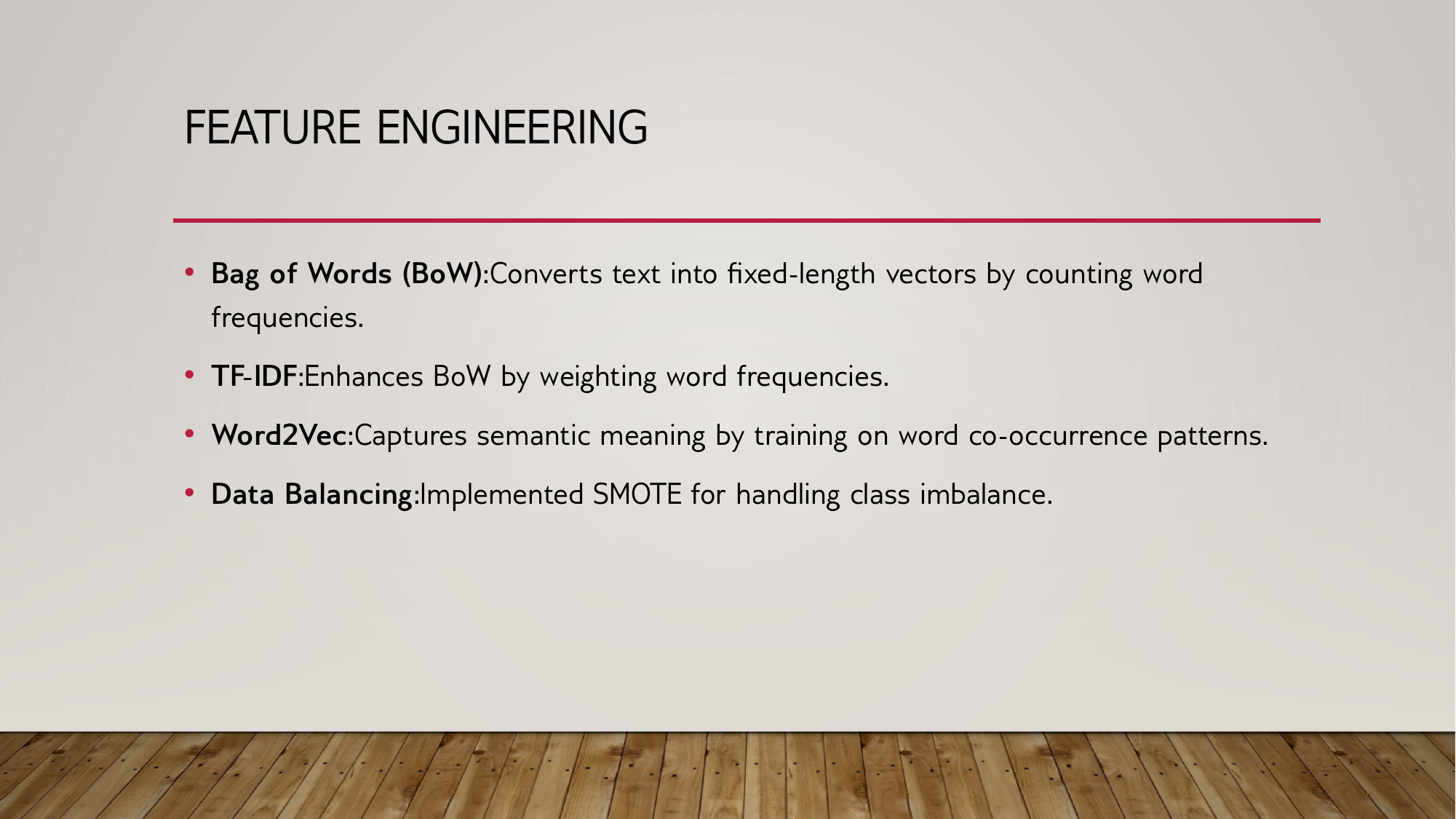

# Feature Engineering
Bag of Words (BoW):Converts text into fixed-length vectors by counting word frequencies.
TF-IDF:Enhances BoW by weighting word frequencies.
Word2Vec:Captures semantic meaning by training on word co-occurrence patterns.
Data Balancing:Implemented SMOTE for handling class imbalance.